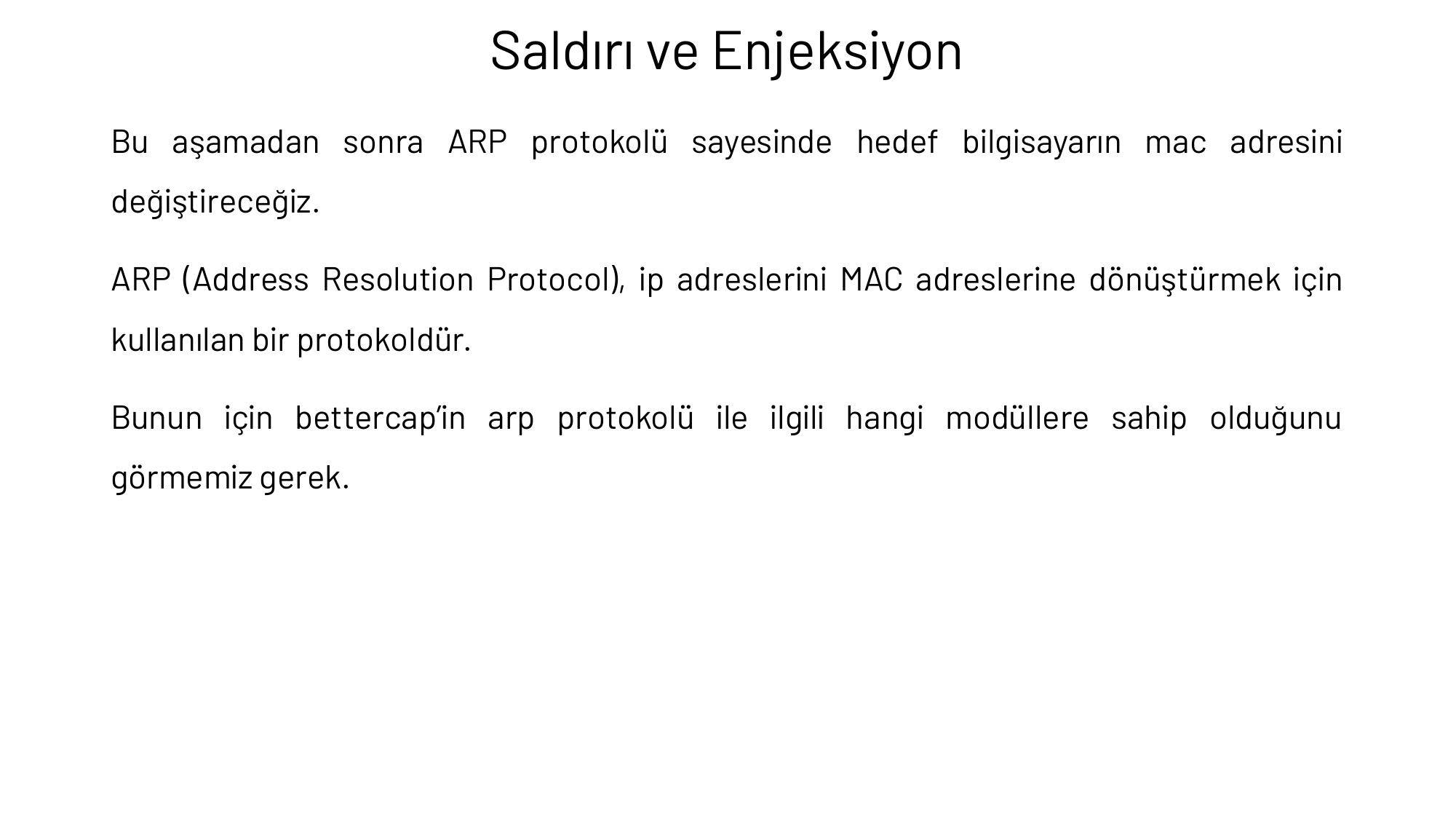

# Saldırı ve Enjeksiyon
Bu aşamadan sonra ARP protokolü sayesinde hedef bilgisayarın mac adresini değiştireceğiz.
ARP (Address Resolution Protocol), ip adreslerini MAC adreslerine dönüştürmek için kullanılan bir protokoldür.
Bunun için bettercap’in arp protokolü ile ilgili hangi modüllere sahip olduğunu görmemiz gerek.